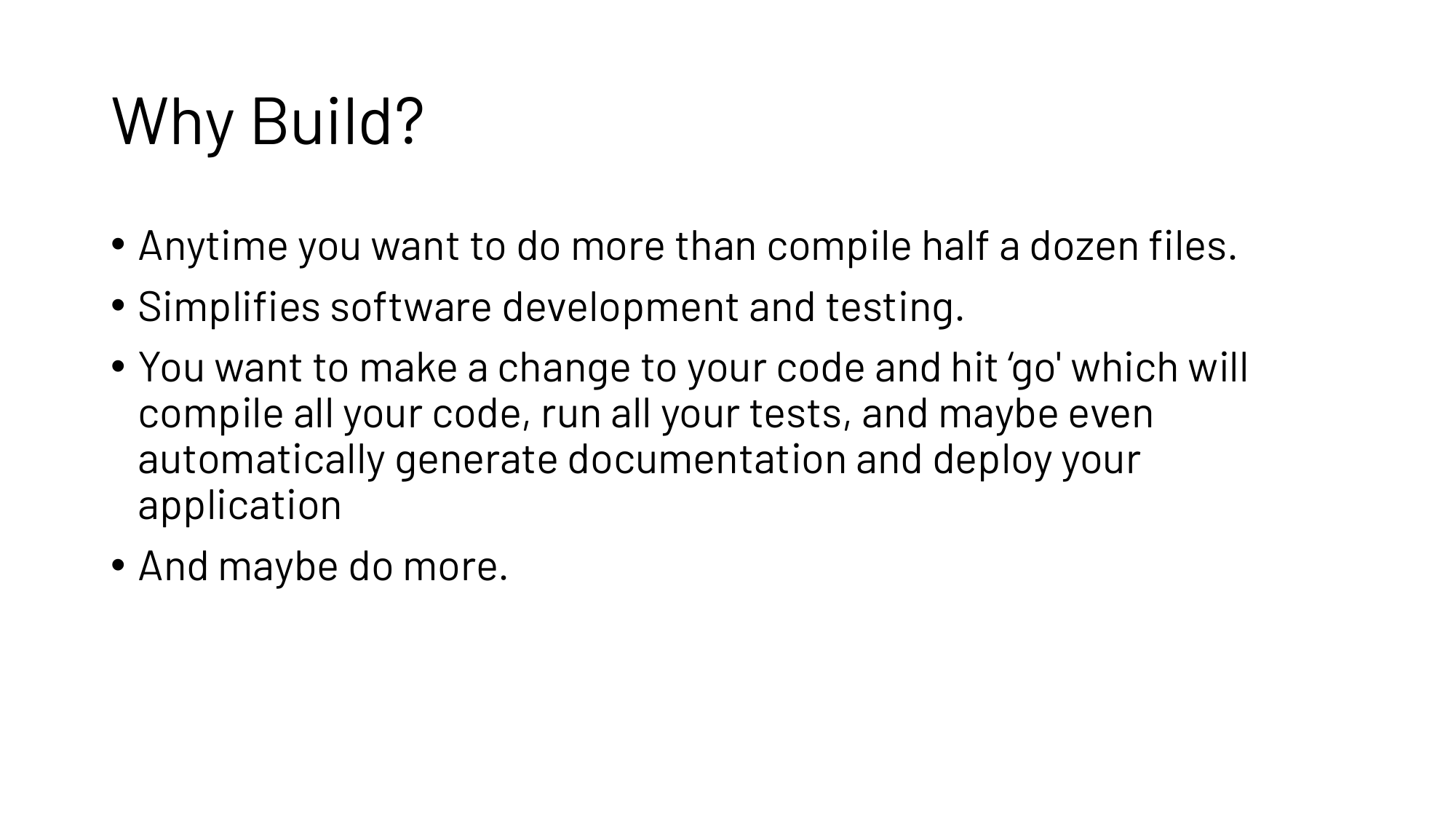

# Why Build?
Anytime you want to do more than compile half a dozen files.
Simplifies software development and testing.
You want to make a change to your code and hit ‘go' which will compile all your code, run all your tests, and maybe even automatically generate documentation and deploy your application
And maybe do more.